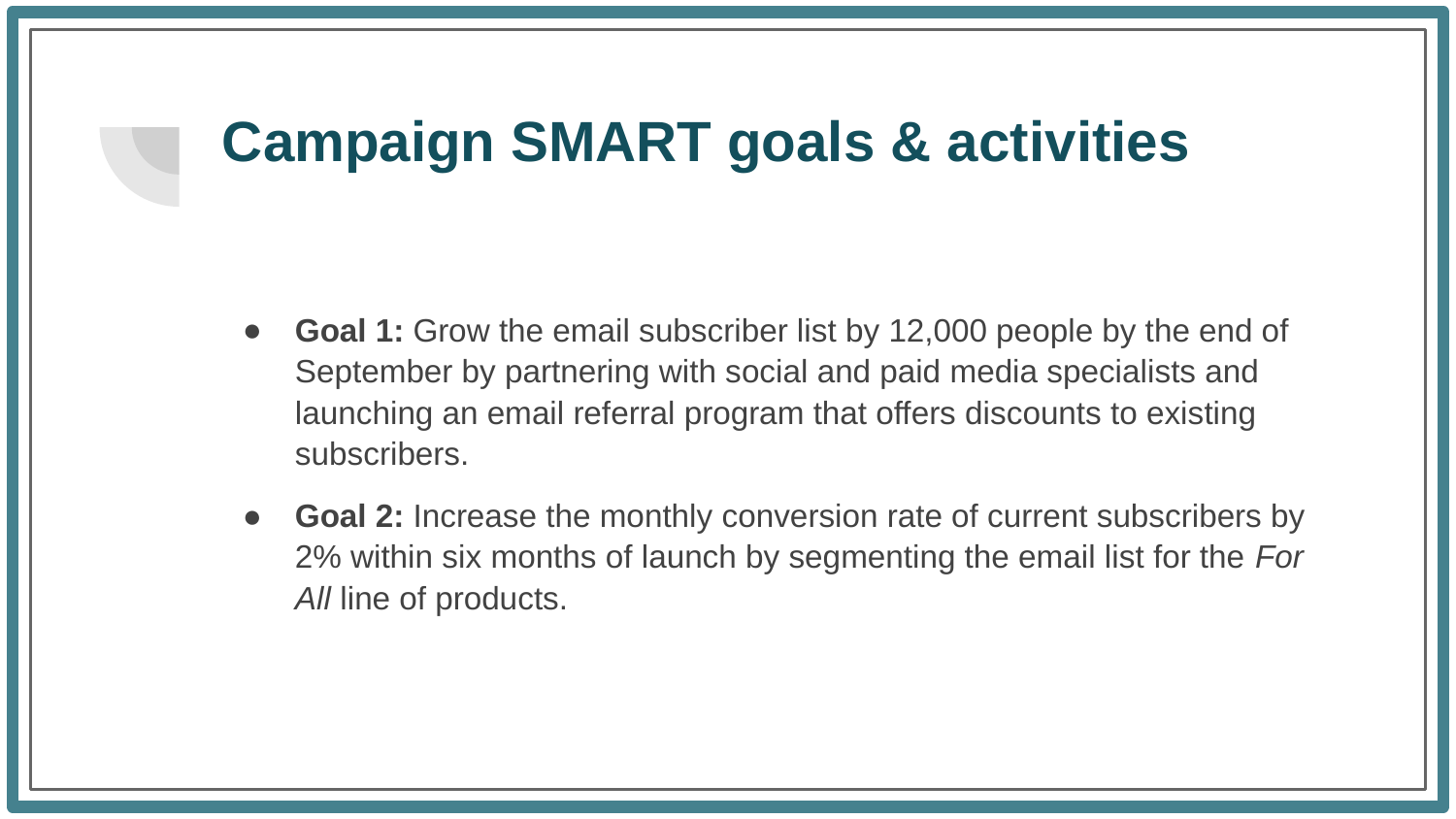

# Campaign SMART goals & activities
Goal 1: Grow the email subscriber list by 12,000 people by the end of September by partnering with social and paid media specialists and launching an email referral program that offers discounts to existing subscribers.
Goal 2: Increase the monthly conversion rate of current subscribers by 2% within six months of launch by segmenting the email list for the For All line of products.